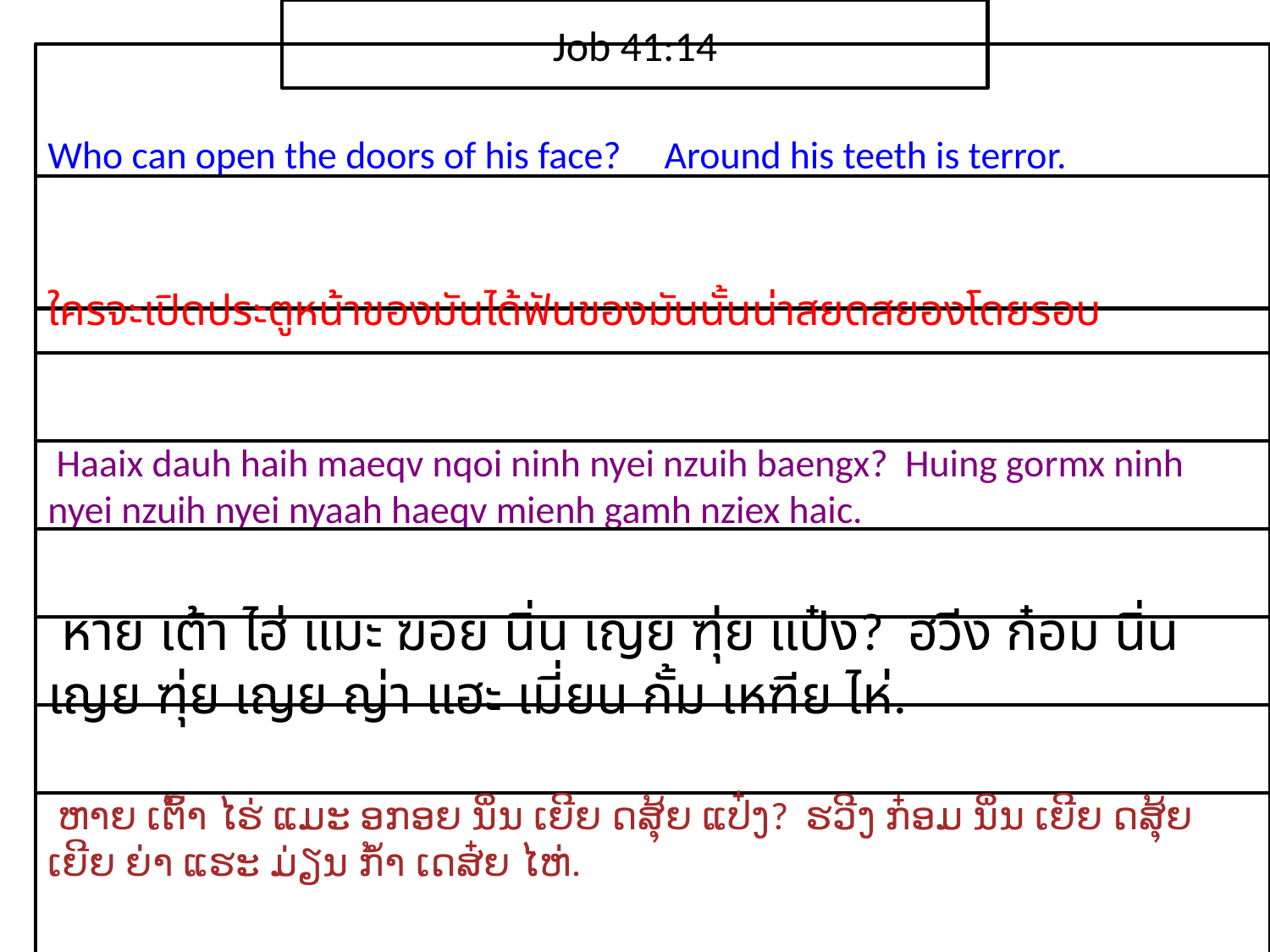

Job 41:14
Who can open the doors of his face?     Around his teeth is terror.
ใคร​จะ​เปิด​ประตู​หน้า​ของ​มัน​ได้ฟัน​ของ​มัน​นั้น​น่า​สยดสยอง​โดยรอบ
 Haaix dauh haih maeqv nqoi ninh nyei nzuih baengx?  Huing gormx ninh nyei nzuih nyei nyaah haeqv mienh gamh nziex haic.
 หาย เต้า ไฮ่ แมะ ฆอย นิ่น เญย ฑุ่ย แป๋ง?  ฮวีง ก๋อม นิ่น เญย ฑุ่ย เญย ญ่า แฮะ เมี่ยน กั้ม เหฑีย ไห่.
 ຫາຍ ເຕົ້າ ໄຮ່ ແມະ ອກອຍ ນິ່ນ ເຍີຍ ດສຸ້ຍ ແປ໋ງ?  ຮວີງ ກ໋ອມ ນິ່ນ ເຍີຍ ດສຸ້ຍ ເຍີຍ ຍ່າ ແຮະ ມ່ຽນ ກ້ຳ ເດສ໋ຍ ໄຫ່.